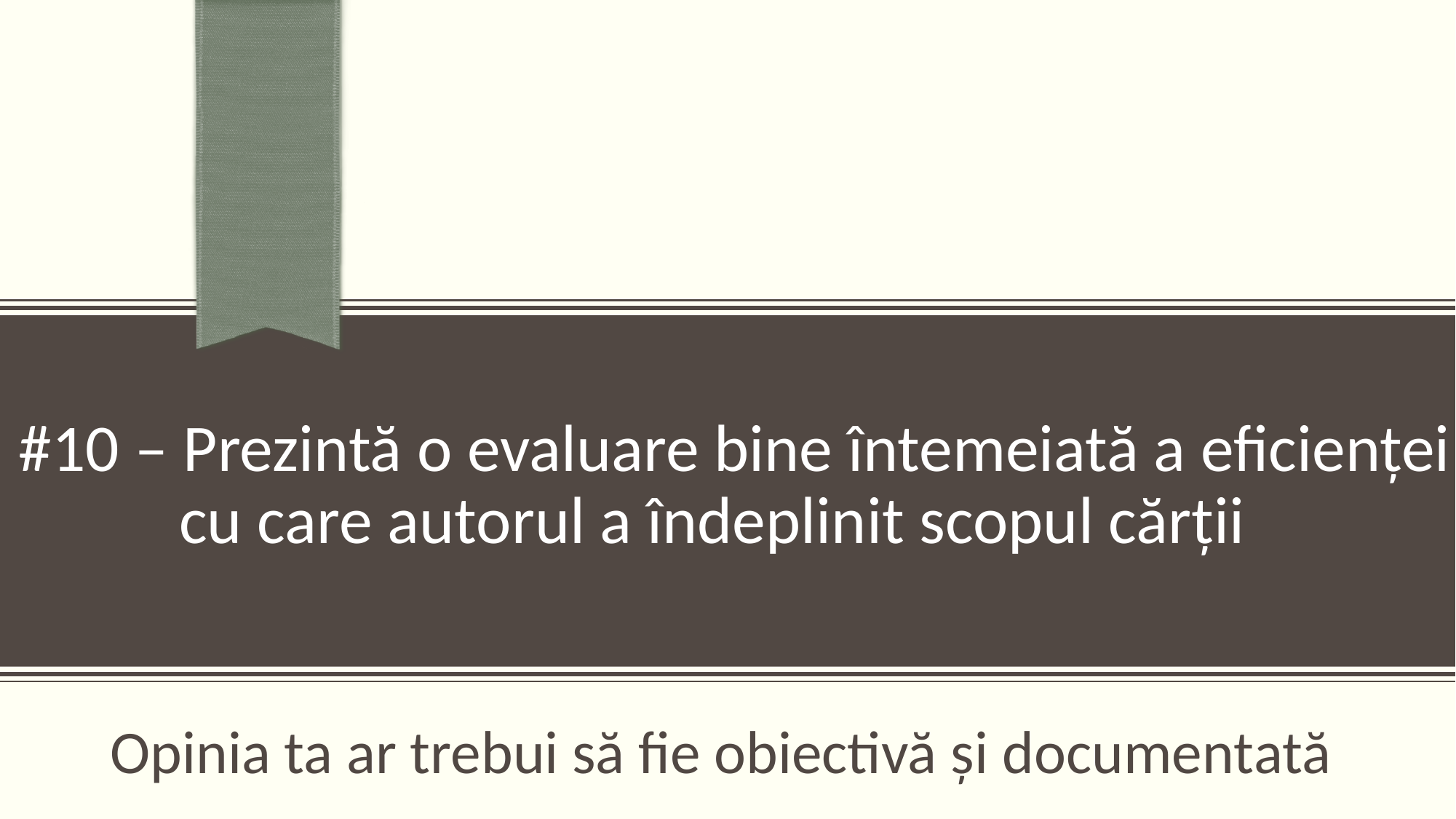

# #10 – Prezintă o evaluare bine întemeiată a eficienței cu care autorul a îndeplinit scopul cărții
 Opinia ta ar trebui să fie obiectivă și documentată